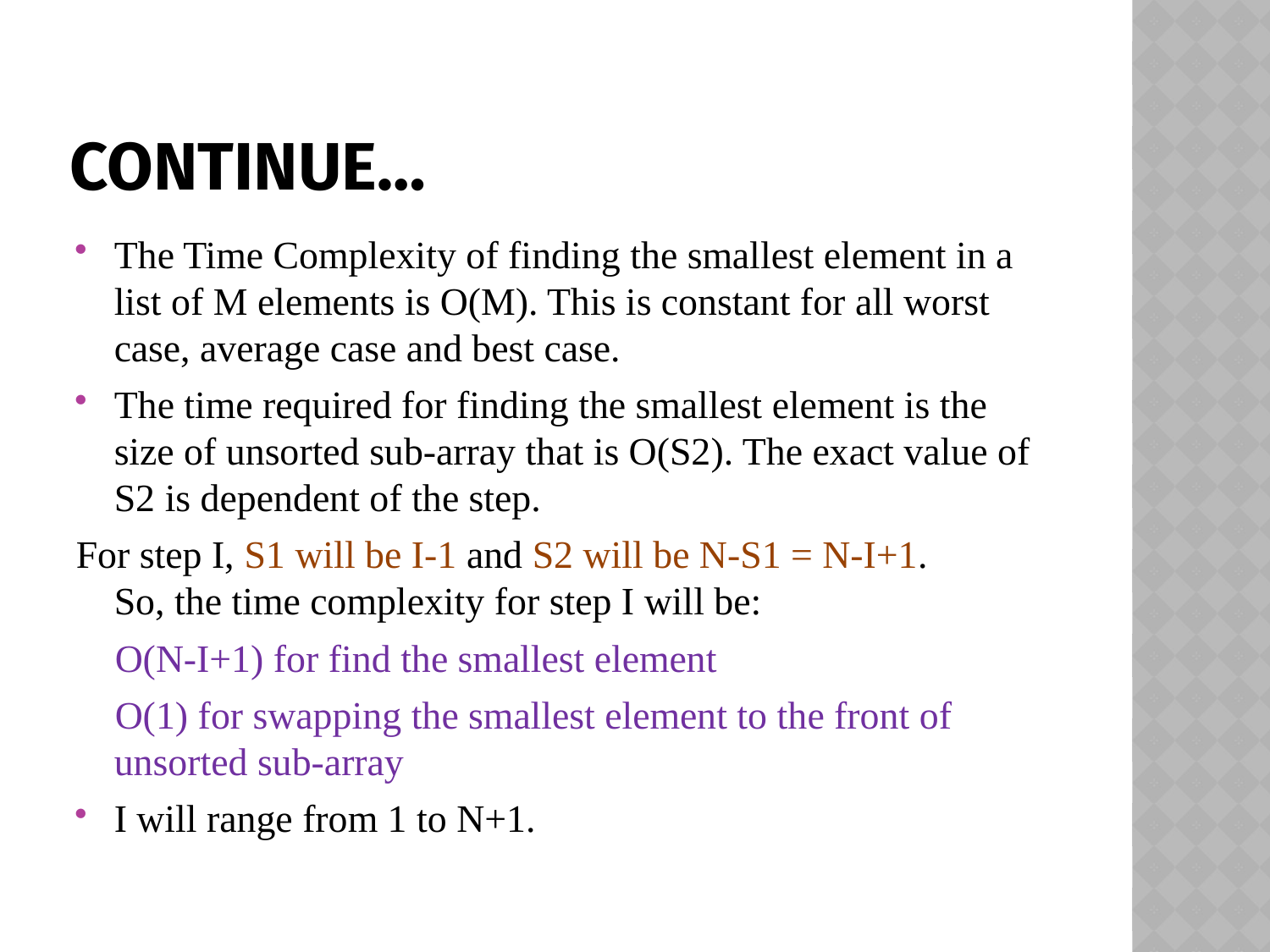

# Continue…
The Time Complexity of finding the smallest element in a list of M elements is O(M). This is constant for all worst case, average case and best case.
The time required for finding the smallest element is the size of unsorted sub-array that is O(S2). The exact value of S2 is dependent of the step.
For step I, S1 will be I-1 and S2 will be N-S1 = N-I+1.
So, the time complexity for step I will be:
    O(N-I+1) for find the smallest element
    O(1) for swapping the smallest element to the front of unsorted sub-array
I will range from 1 to N+1.